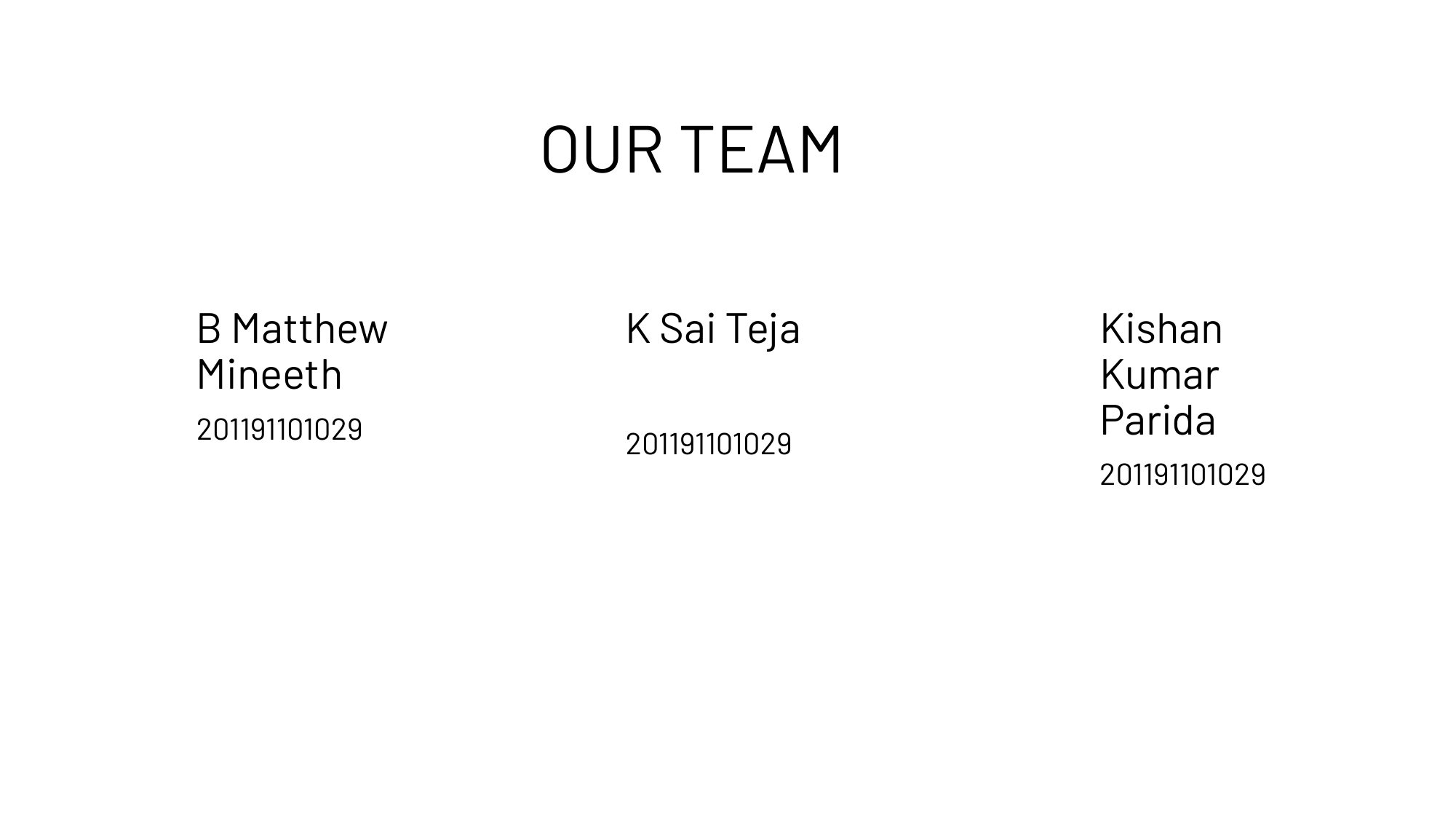

# OUR TEAM
B Matthew Mineeth
201191101029
K Sai Teja

201191101029
Kishan Kumar Parida
201191101029